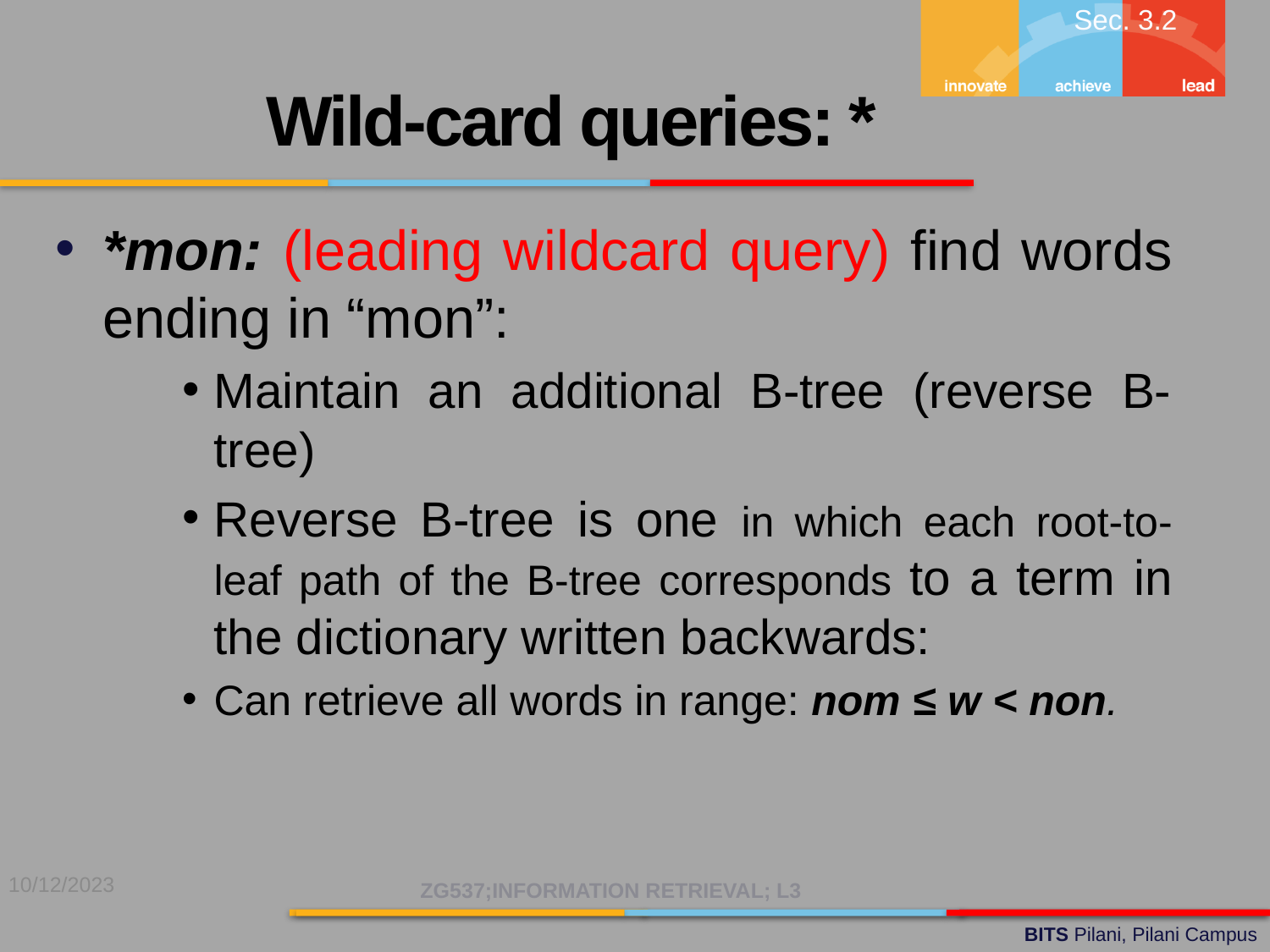

Sec. 3.2
Wild-card queries: *
*mon: (leading wildcard query) find words ending in “mon”:
Maintain an additional B-tree (reverse B-tree)
Reverse B-tree is one in which each root-to-leaf path of the B-tree corresponds to a term in the dictionary written backwards:
Can retrieve all words in range: nom ≤ w < non.
10/12/2023
ZG537;INFORMATION RETRIEVAL; L3